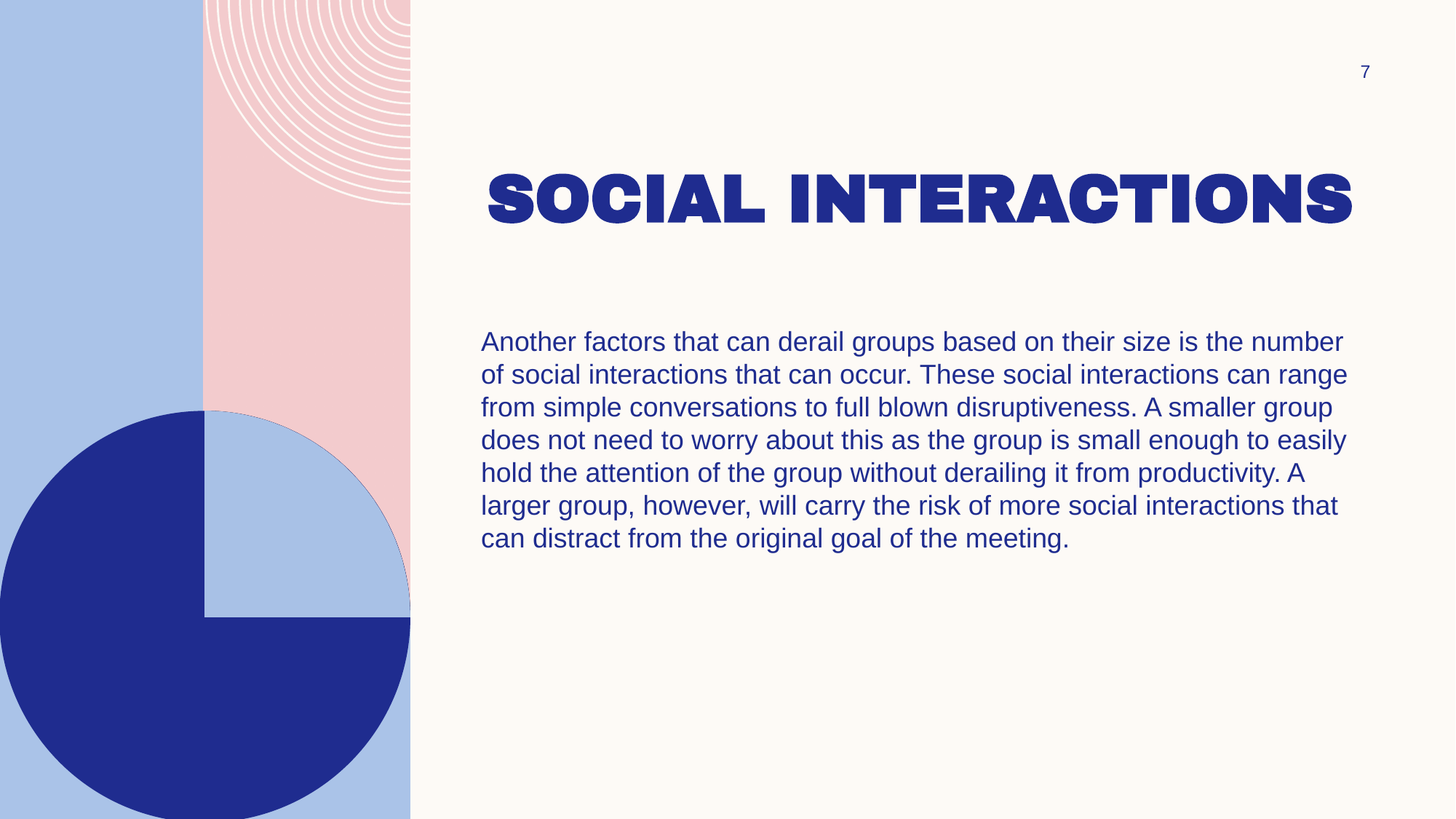

7
# Social Interactions

Another factors that can derail groups based on their size is the number of social interactions that can occur. These social interactions can range from simple conversations to full blown disruptiveness. A smaller group does not need to worry about this as the group is small enough to easily hold the attention of the group without derailing it from productivity. A larger group, however, will carry the risk of more social interactions th​at can distract from the original goal of the meeting.